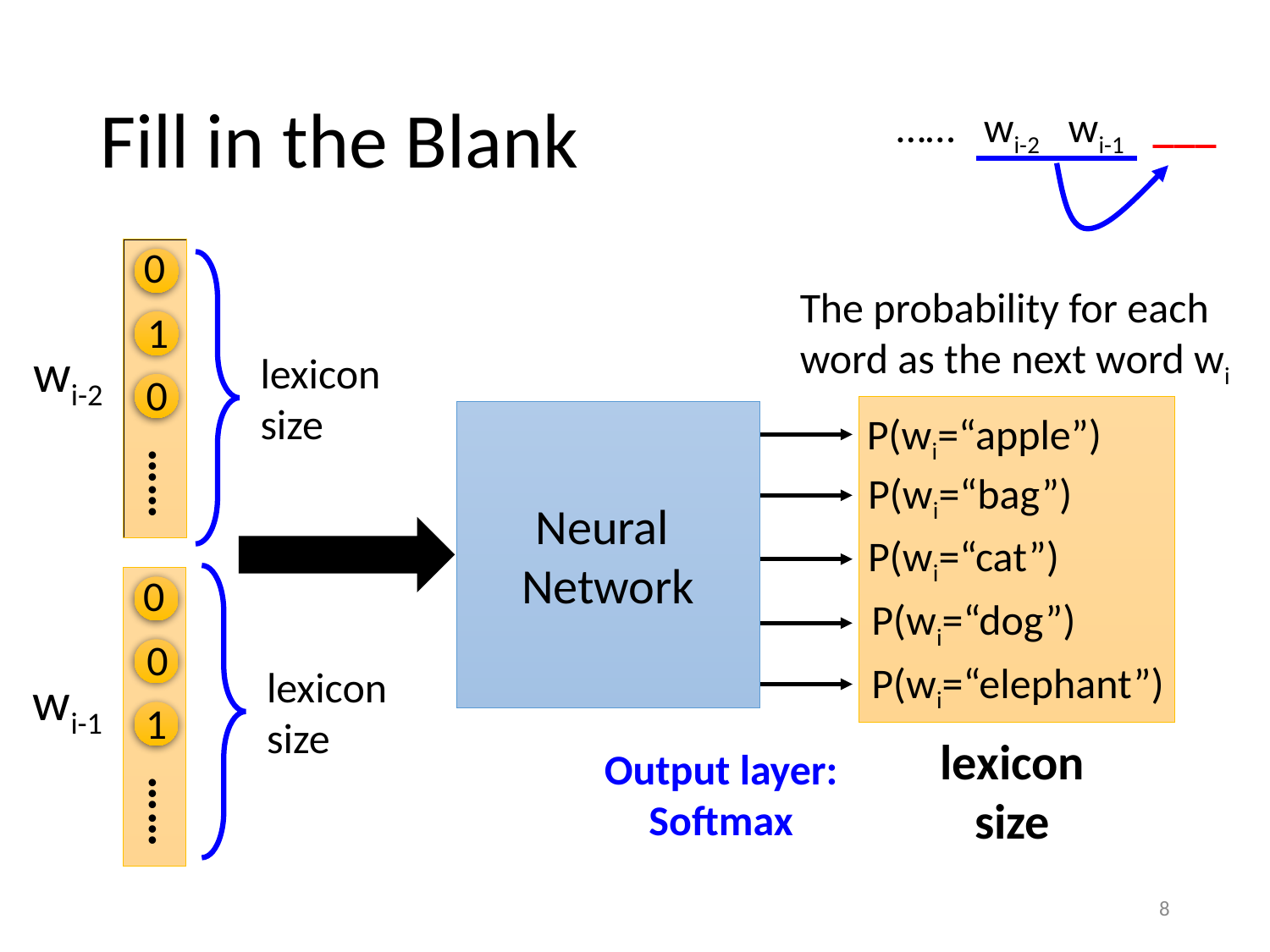

# Fill in the Blank
……   wi-2   wi-1   ___

0

The probability for each word as the next word wi
1
wi-2
lexicon size
……

0

Neural
Network
P(wi=“apple”)
P(wi=“bag”)

P(wi=“cat”)
0

P(wi=“dog”)
0
P(wi=“elephant”)
lexicon size
wi-1
……

1
lexicon size
Output layer: Softmax
8